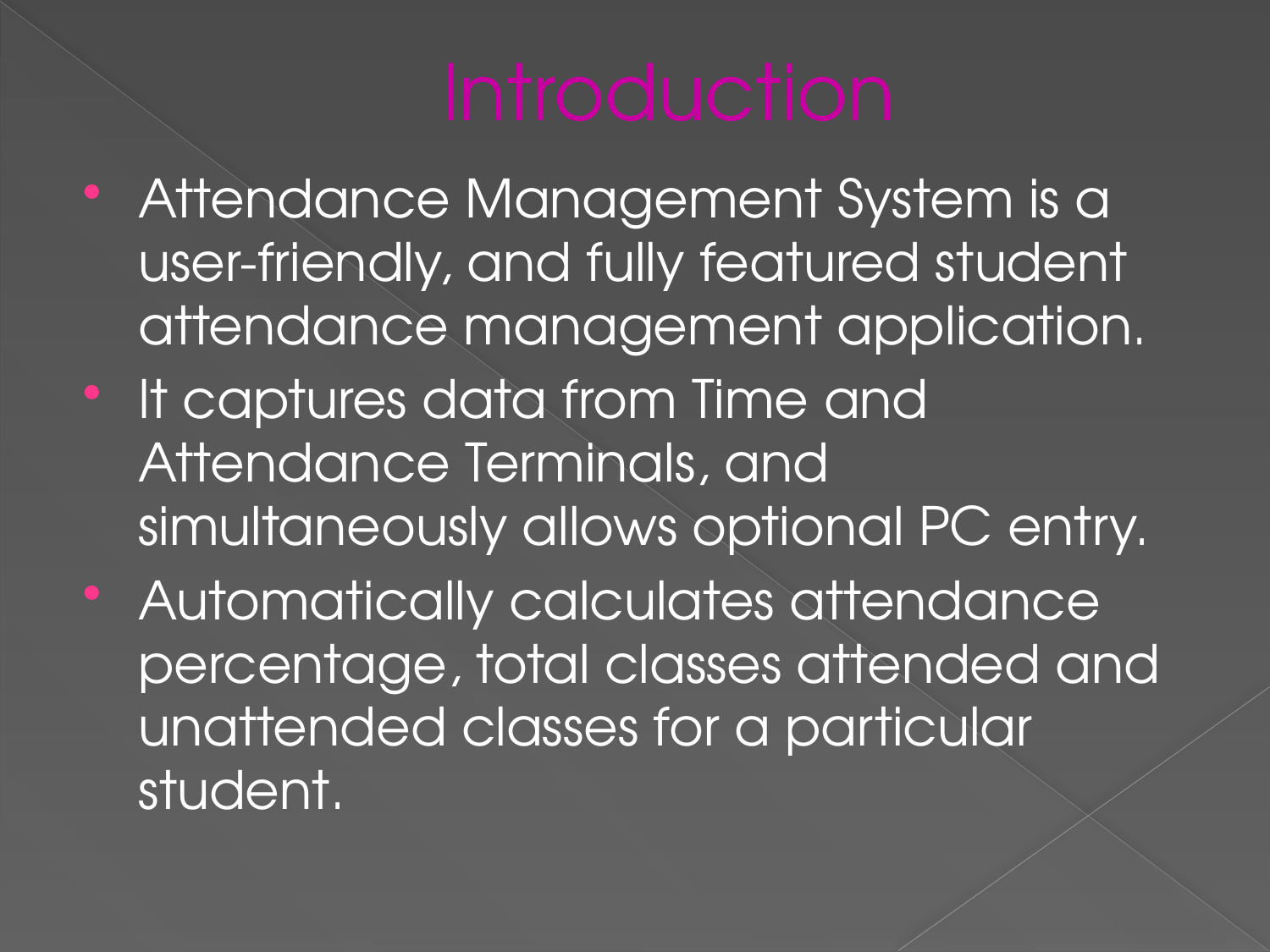

# Introduction
Attendance Management System is a user-friendly, and fully featured student attendance management application.
It captures data from Time and Attendance Terminals, and simultaneously allows optional PC entry.
Automatically calculates attendance percentage, total classes attended and unattended classes for a particular student.